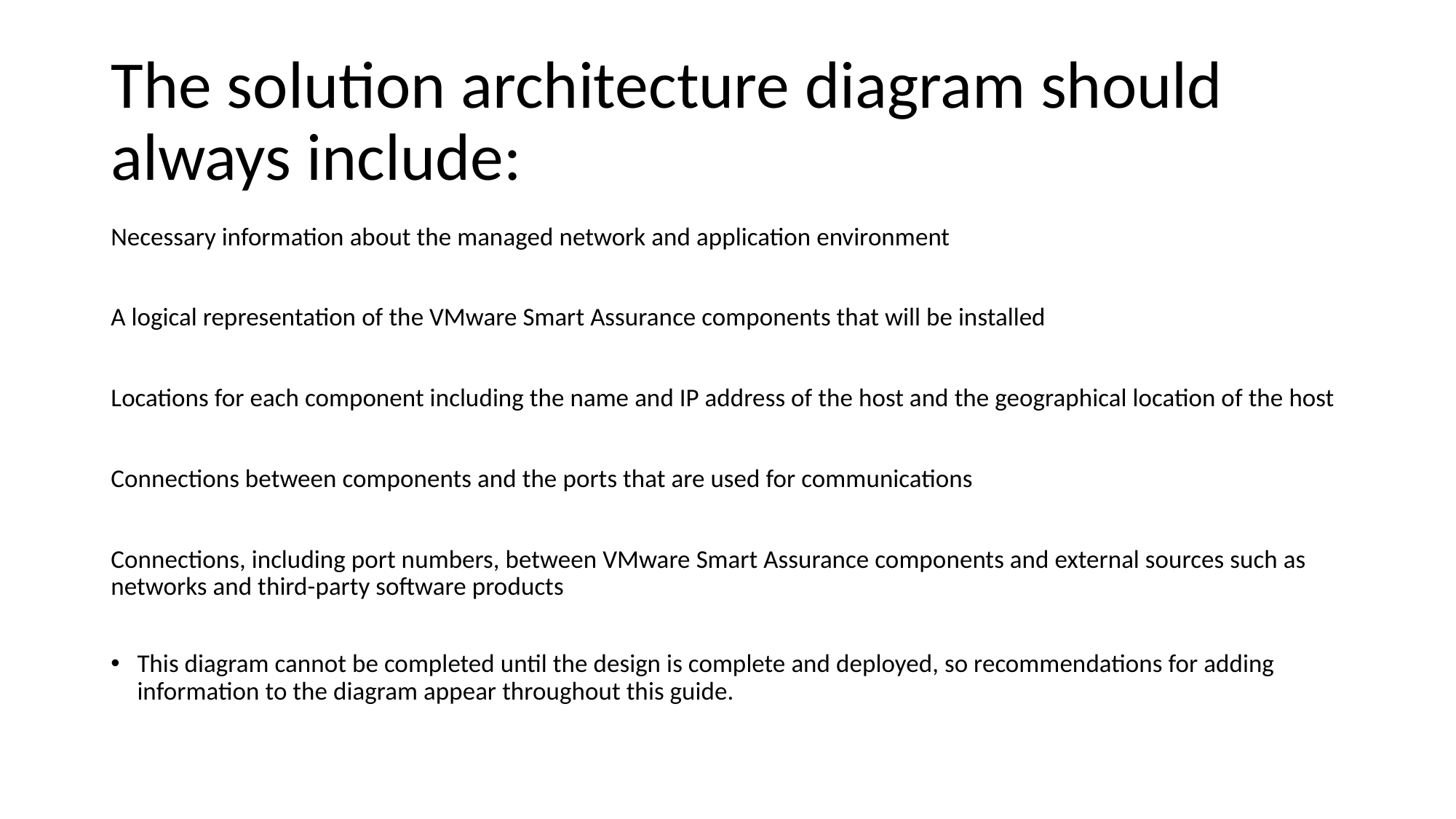

# The solution architecture diagram should always include:
Necessary information about the managed network and application environment

A logical representation of the VMware Smart Assurance components that will be installed

Locations for each component including the name and IP address of the host and the geographical location of the host

Connections between components and the ports that are used for communications

Connections, including port numbers, between VMware Smart Assurance components and external sources such as networks and third-party software products

This diagram cannot be completed until the design is complete and deployed, so recommendations for adding information to the diagram appear throughout this guide.